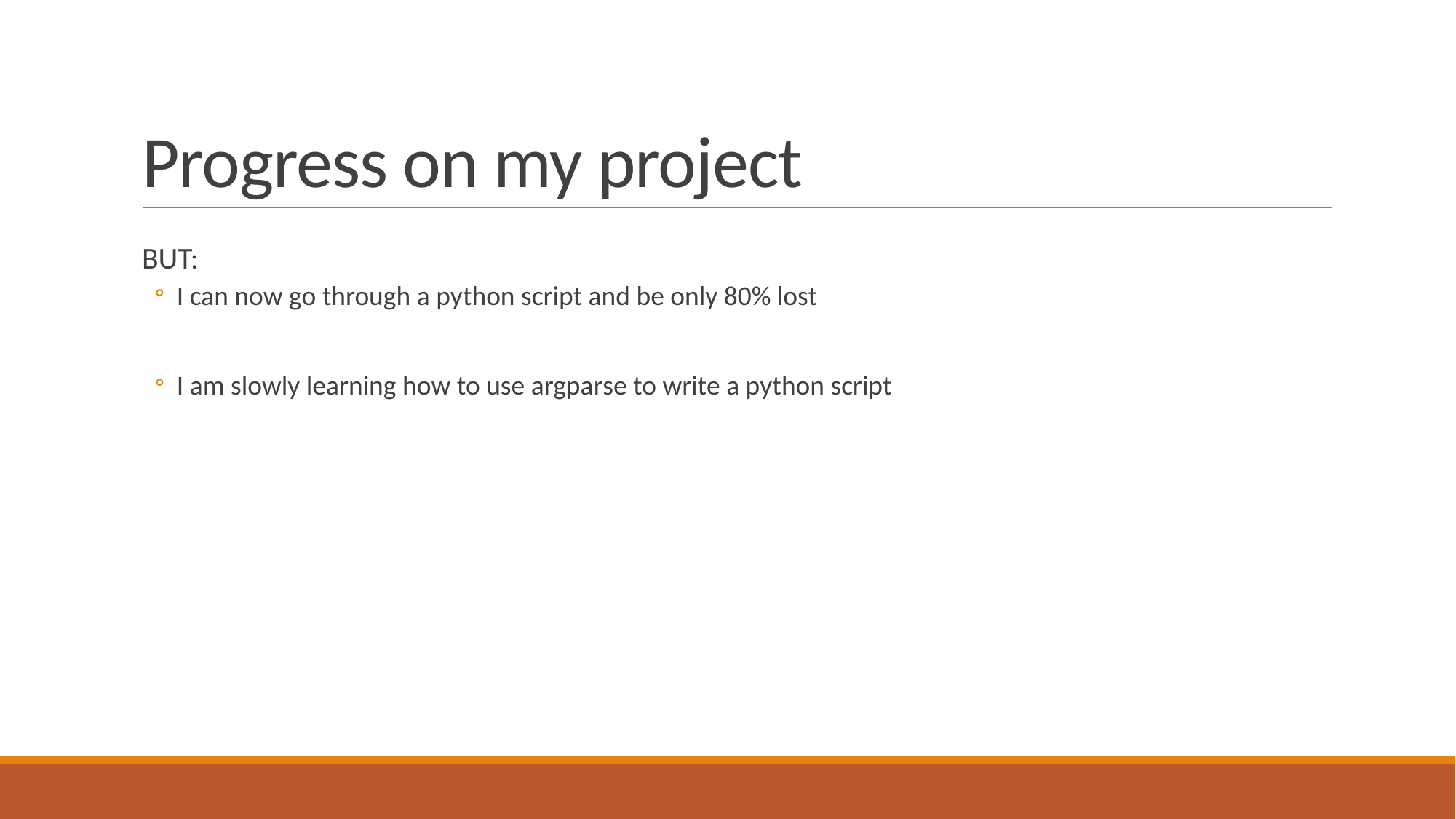

# Progress on my project
BUT:
I can now go through a python script and be only 80% lost

I am slowly learning how to use argparse to write a python script